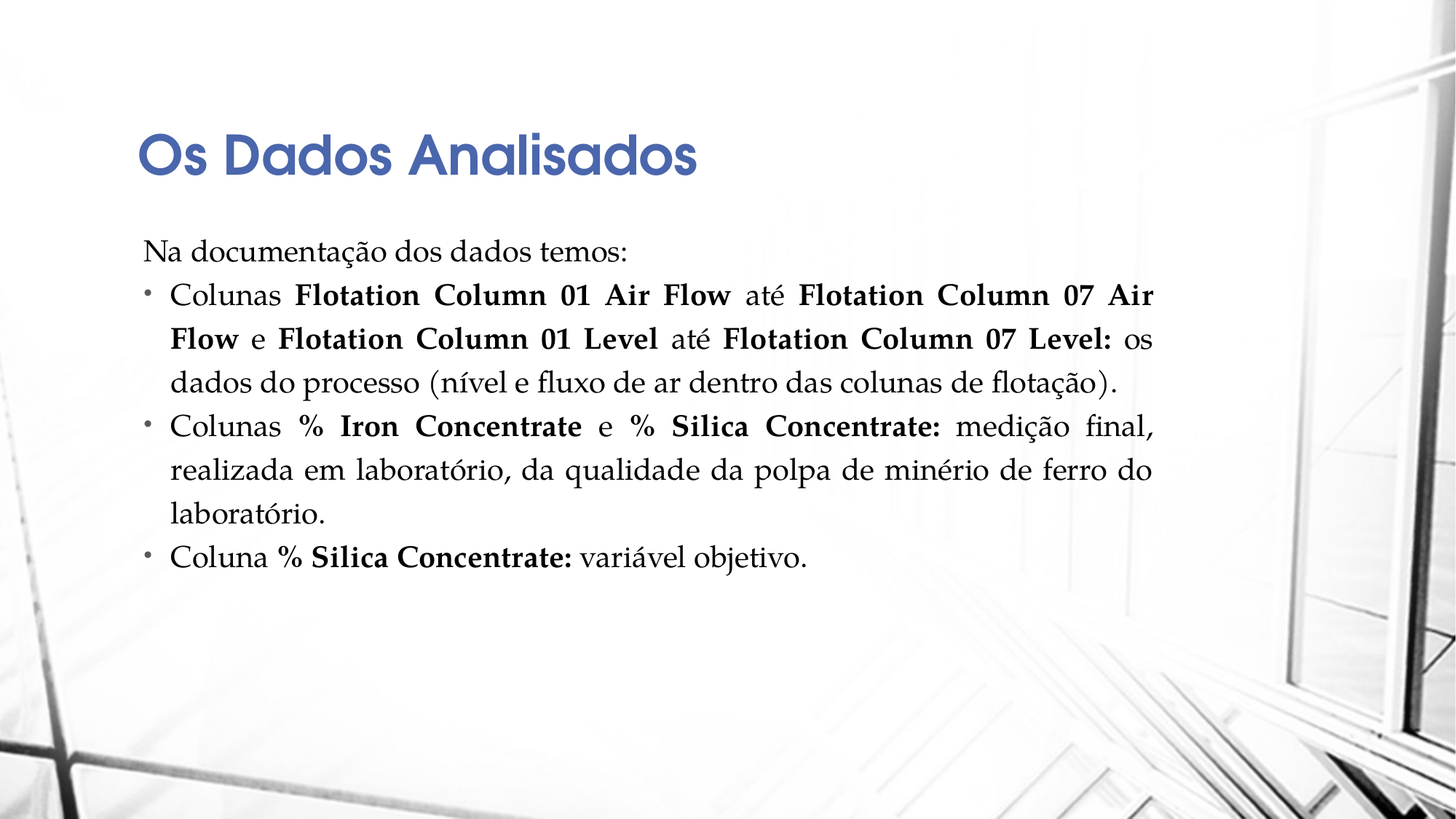

# Os Dados Analisados
Na documentação dos dados temos:
Colunas Flotation Column 01 Air Flow até Flotation Column 07 Air Flow e Flotation Column 01 Level até Flotation Column 07 Level: os dados do processo (nível e fluxo de ar dentro das colunas de flotação).
Colunas % Iron Concentrate e % Silica Concentrate: medição final, realizada em laboratório, da qualidade da polpa de minério de ferro do laboratório.
Coluna % Silica Concentrate: variável objetivo.